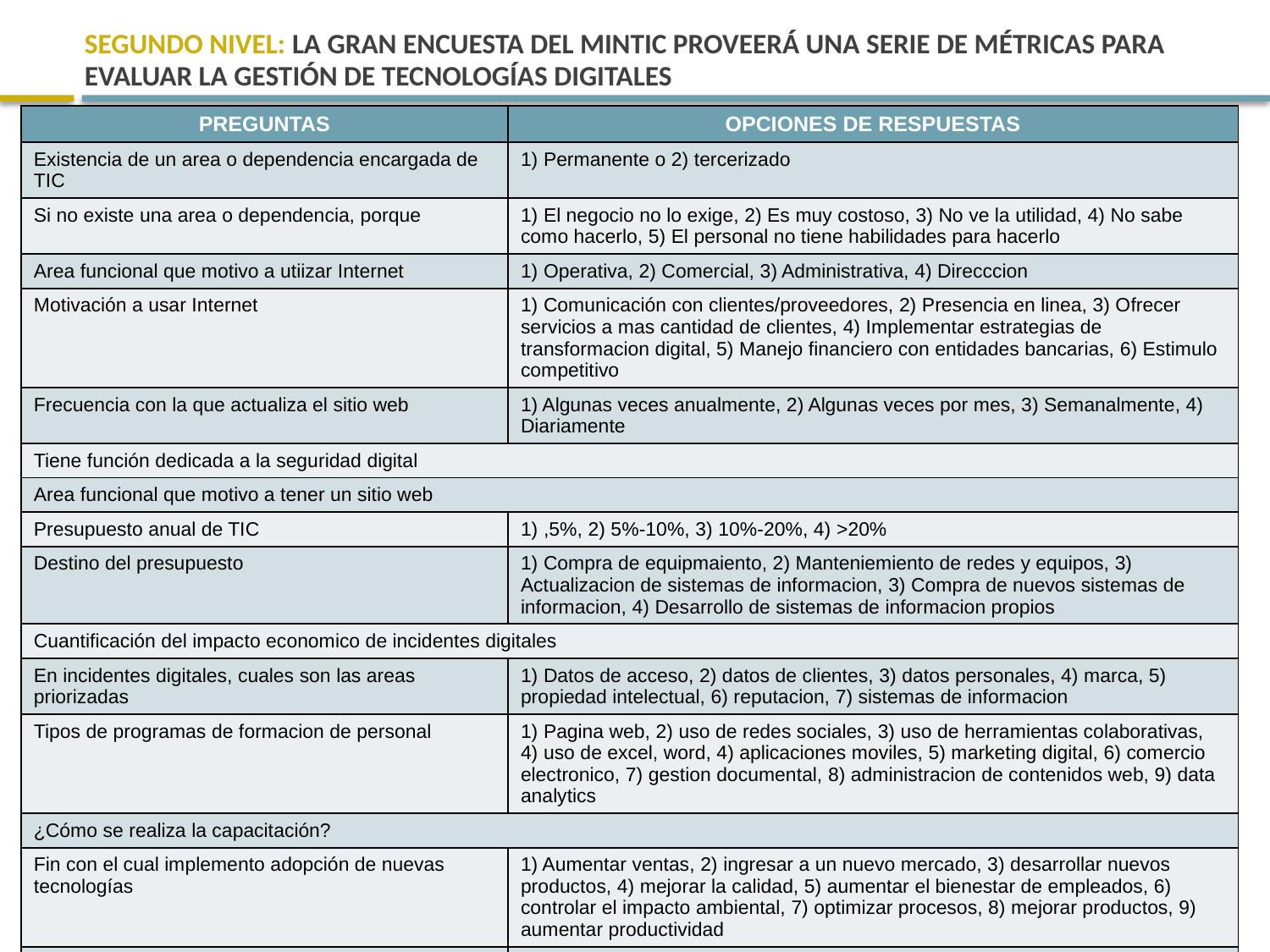

# SEGUNDO NIVEL: LA GRAN ENCUESTA DEL MINTIC proveerá una serie de métricas para evaluar la gestión de tecnologías digitales
| PREGUNTAS | OPCIONES DE RESPUESTAS |
| --- | --- |
| Existencia de un area o dependencia encargada de TIC | 1) Permanente o 2) tercerizado |
| Si no existe una area o dependencia, porque | 1) El negocio no lo exige, 2) Es muy costoso, 3) No ve la utilidad, 4) No sabe como hacerlo, 5) El personal no tiene habilidades para hacerlo |
| Area funcional que motivo a utiizar Internet | 1) Operativa, 2) Comercial, 3) Administrativa, 4) Direcccion |
| Motivación a usar Internet | 1) Comunicación con clientes/proveedores, 2) Presencia en linea, 3) Ofrecer servicios a mas cantidad de clientes, 4) Implementar estrategias de transformacion digital, 5) Manejo financiero con entidades bancarias, 6) Estimulo competitivo |
| Frecuencia con la que actualiza el sitio web | 1) Algunas veces anualmente, 2) Algunas veces por mes, 3) Semanalmente, 4) Diariamente |
| Tiene función dedicada a la seguridad digital |  |
| Area funcional que motivo a tener un sitio web |  |
| Presupuesto anual de TIC | 1) ,5%, 2) 5%-10%, 3) 10%-20%, 4) >20% |
| Destino del presupuesto | 1) Compra de equipmaiento, 2) Manteniemiento de redes y equipos, 3) Actualizacion de sistemas de informacion, 3) Compra de nuevos sistemas de informacion, 4) Desarrollo de sistemas de informacion propios |
| Cuantificación del impacto economico de incidentes digitales |  |
| En incidentes digitales, cuales son las areas priorizadas | 1) Datos de acceso, 2) datos de clientes, 3) datos personales, 4) marca, 5) propiedad intelectual, 6) reputacion, 7) sistemas de informacion |
| Tipos de programas de formacion de personal | 1) Pagina web, 2) uso de redes sociales, 3) uso de herramientas colaborativas, 4) uso de excel, word, 4) aplicaciones moviles, 5) marketing digital, 6) comercio electronico, 7) gestion documental, 8) administracion de contenidos web, 9) data analytics |
| ¿Cómo se realiza la capacitación? |  |
| Fin con el cual implemento adopción de nuevas tecnologías | 1) Aumentar ventas, 2) ingresar a un nuevo mercado, 3) desarrollar nuevos productos, 4) mejorar la calidad, 5) aumentar el bienestar de empleados, 6) controlar el impacto ambiental, 7) optimizar procesos, 8) mejorar productos, 9) aumentar productividad |
| Obstaculas para innovar | 1) Carencia de recursos, 2) dificultades para acceder a informacion, 3) carencia de personal, 4) no considera necesario innovar |